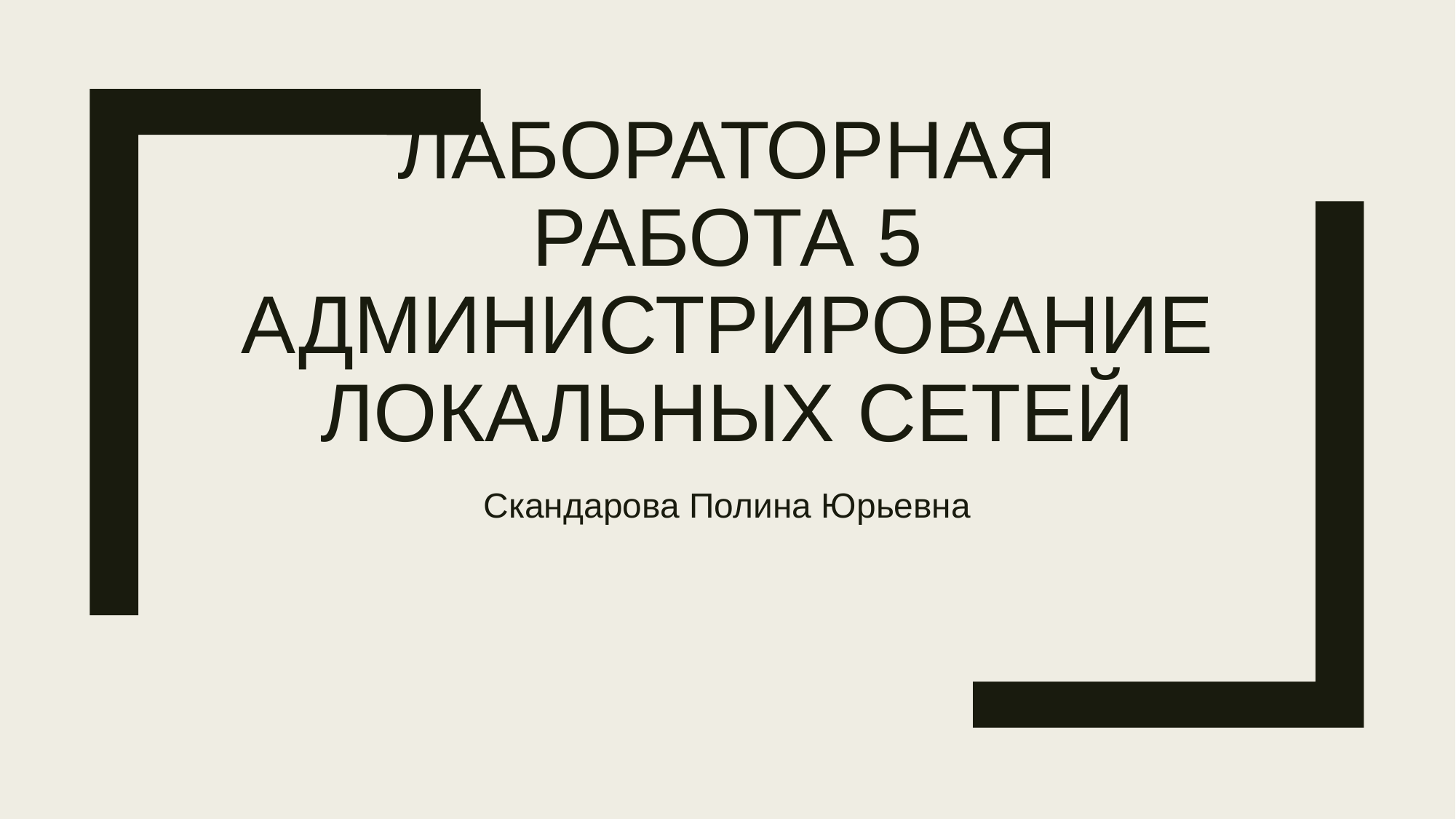

# Лабораторная работа 5 Администрирование локальных сетей
Скандарова Полина Юрьевна